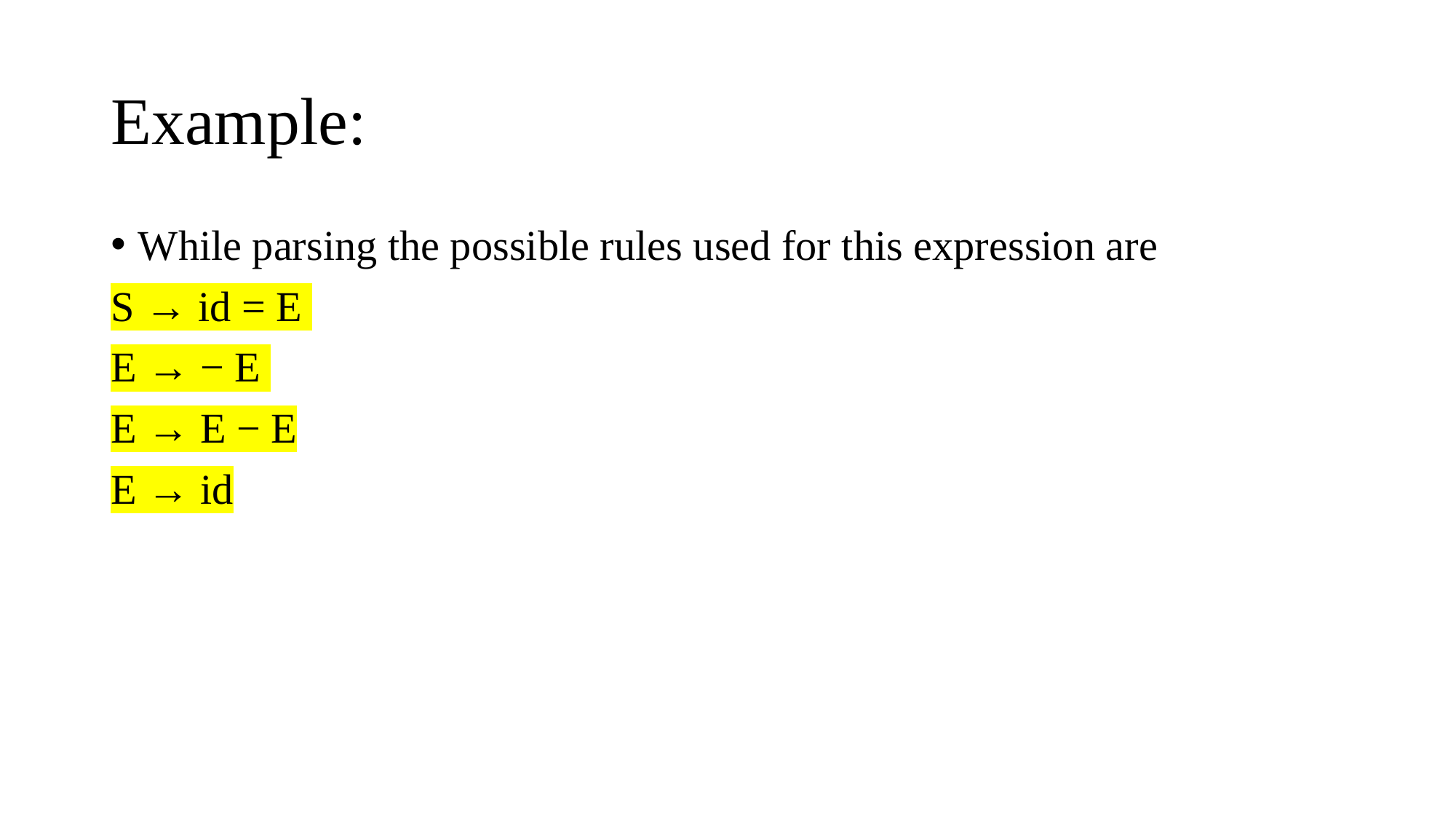

# Example:
While parsing the possible rules used for this expression are
S → id = E
E → − E
E → E − E
E → id